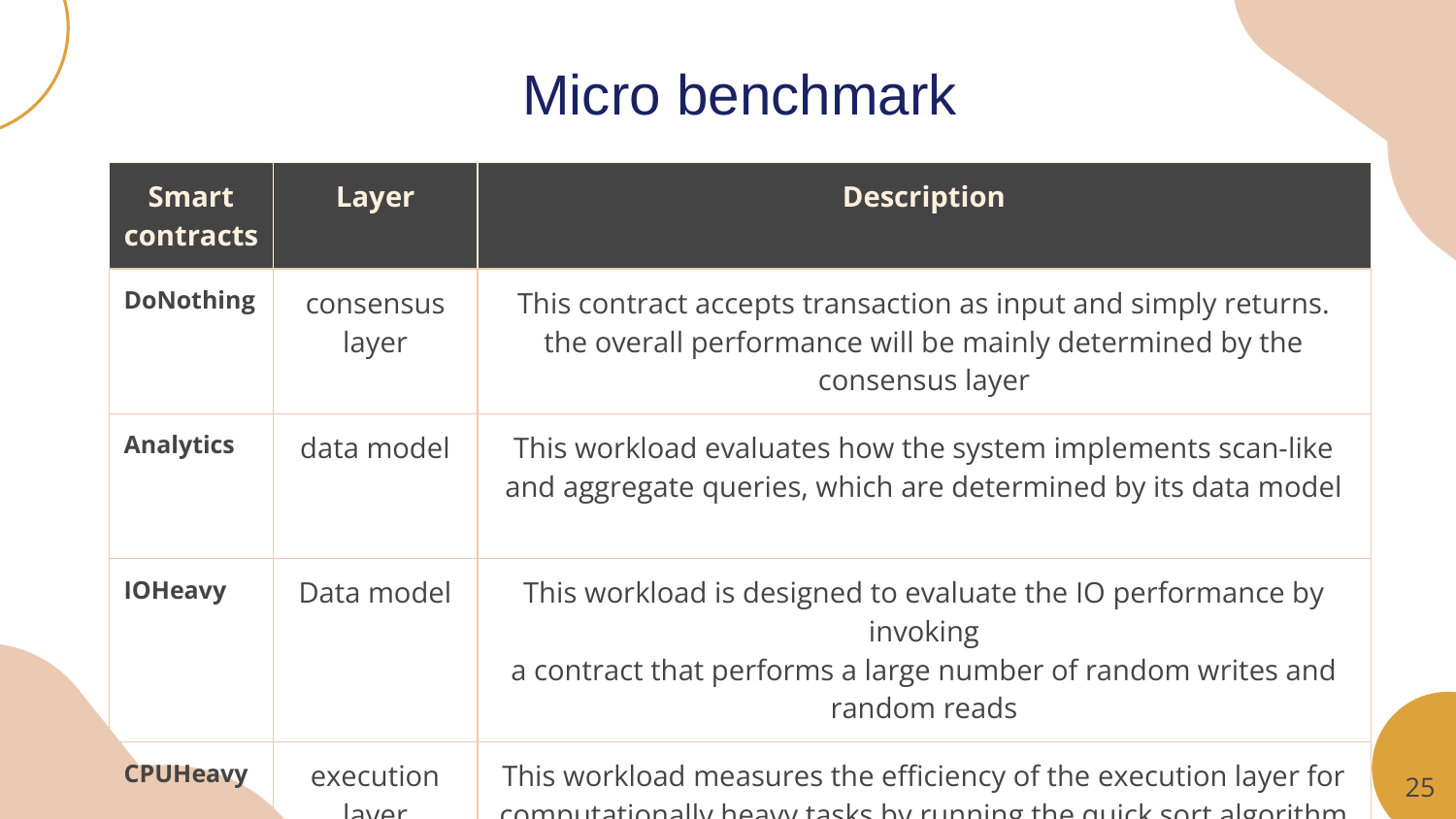

# Micro benchmark
| Smart contracts | Layer | Description |
| --- | --- | --- |
| DoNothing | consensus layer | This contract accepts transaction as input and simply returns. the overall performance will be mainly determined by the consensus layer |
| Analytics | data model | This workload evaluates how the system implements scan-like and aggregate queries, which are determined by its data model |
| IOHeavy | Data model | This workload is designed to evaluate the IO performance by invoking a contract that performs a large number of random writes and random reads |
| CPUHeavy | execution layer | This workload measures the efficiency of the execution layer for computationally heavy tasks by running the quick sort algorithm over large preloaded array |
25